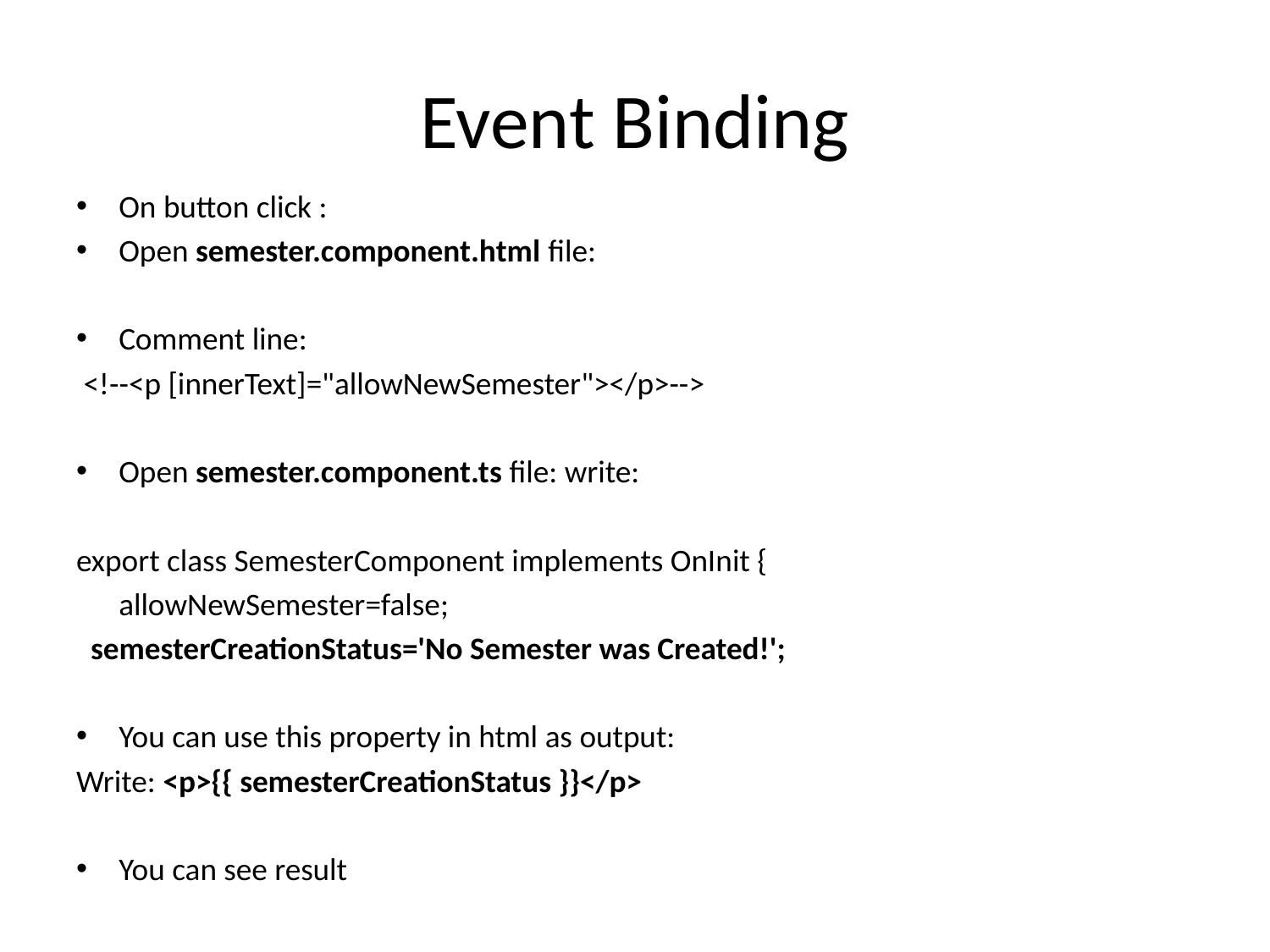

# Event Binding
On button click :
Open semester.component.html file:

Comment line:
 <!--<p [innerText]="allowNewSemester"></p>-->

Open semester.component.ts file: write:

export class SemesterComponent implements OnInit {
	allowNewSemester=false;
  semesterCreationStatus='No Semester was Created!';

You can use this property in html as output:
Write: <p>{{ semesterCreationStatus }}</p>

You can see result